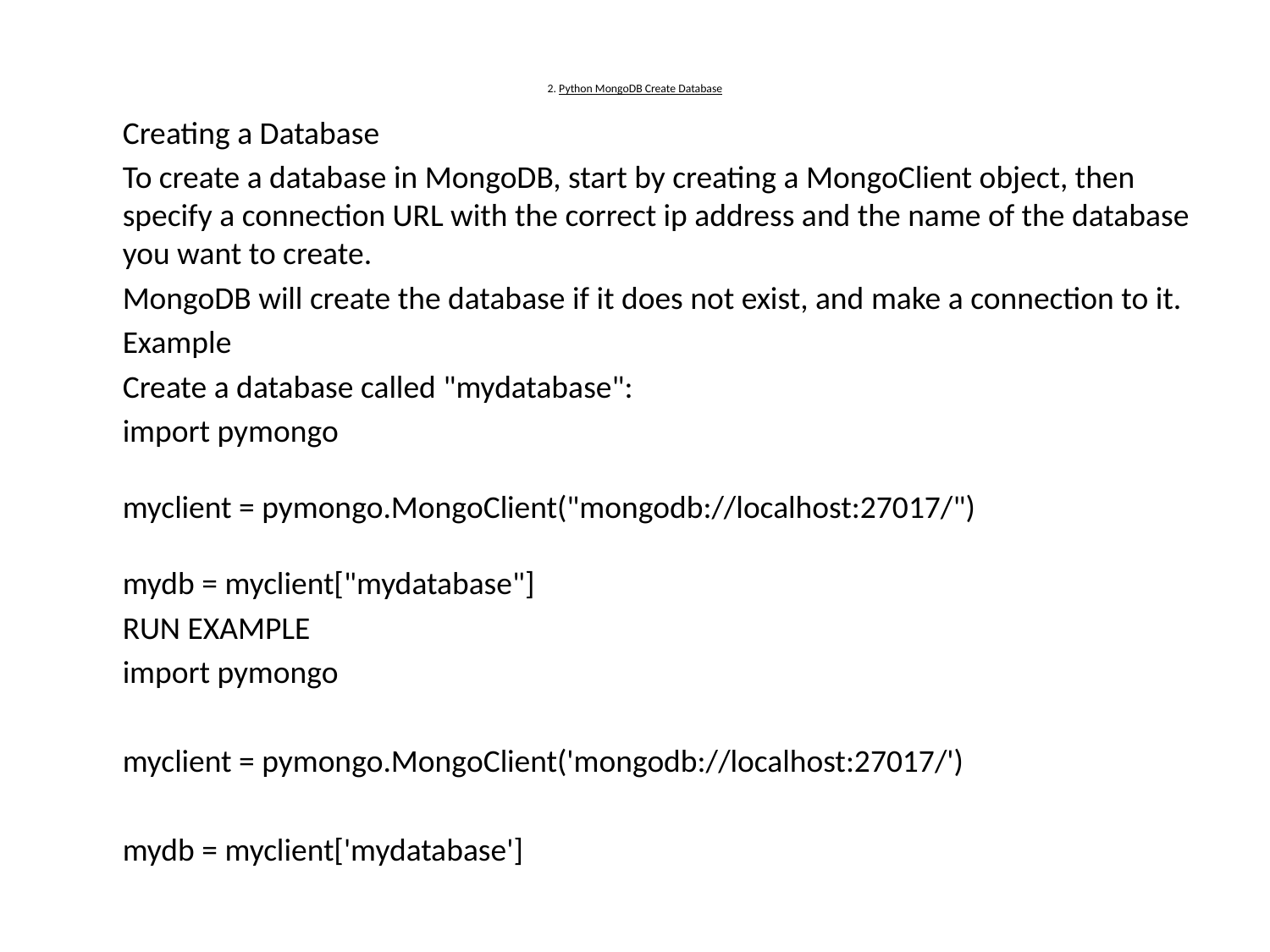

# 2. Python MongoDB Create Database
	Creating a Database
	To create a database in MongoDB, start by creating a MongoClient object, then specify a connection URL with the correct ip address and the name of the database you want to create.
	MongoDB will create the database if it does not exist, and make a connection to it.
	Example
	Create a database called "mydatabase":
	import pymongo
myclient = pymongo.MongoClient("mongodb://localhost:27017/")
mydb = myclient["mydatabase"]
	RUN EXAMPLE
	import pymongo

	myclient = pymongo.MongoClient('mongodb://localhost:27017/')

	mydb = myclient['mydatabase']